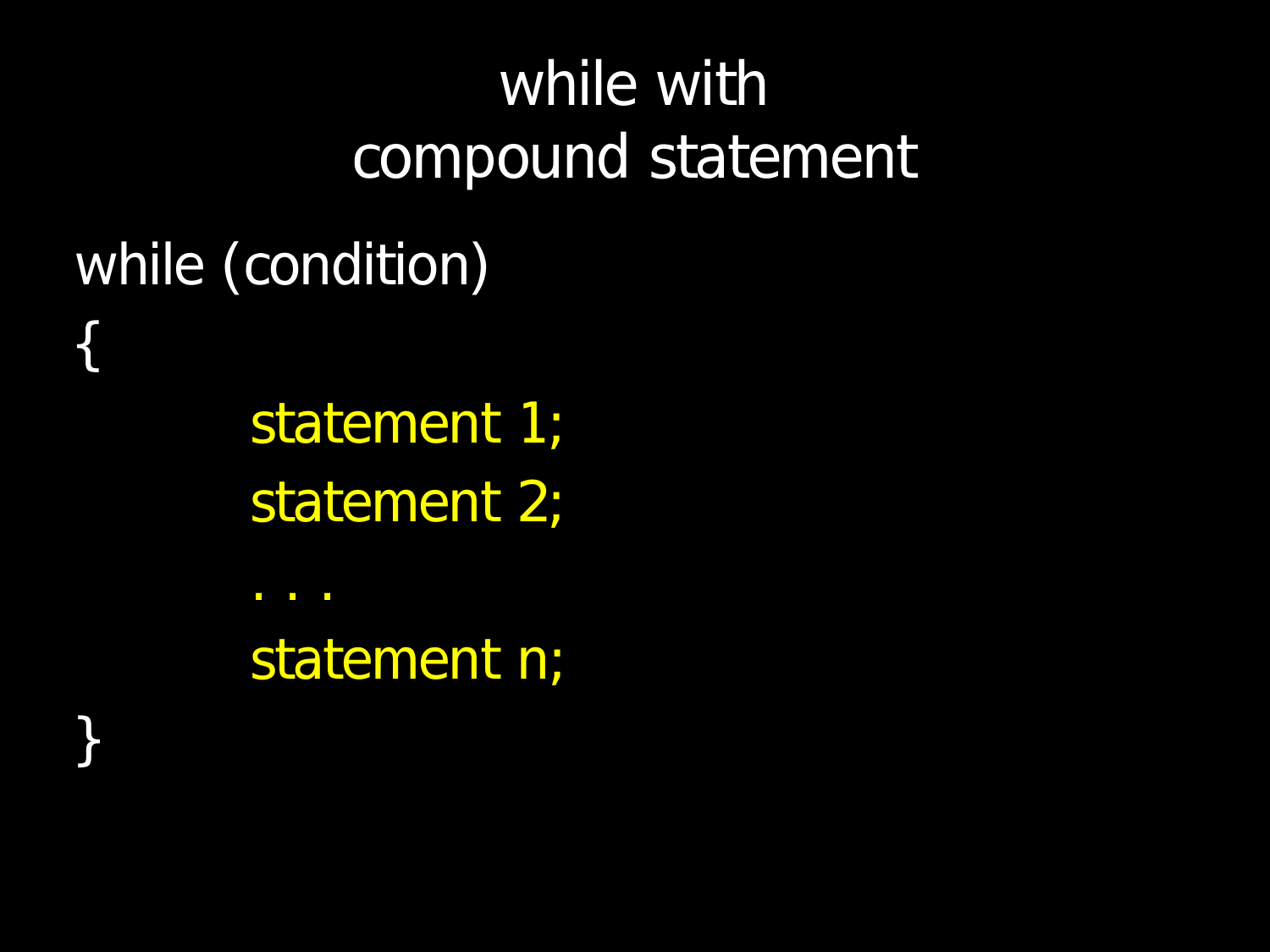

# while with compound statement
while (condition)
{
		statement 1;
		statement 2;
		. . .
		statement n;
}